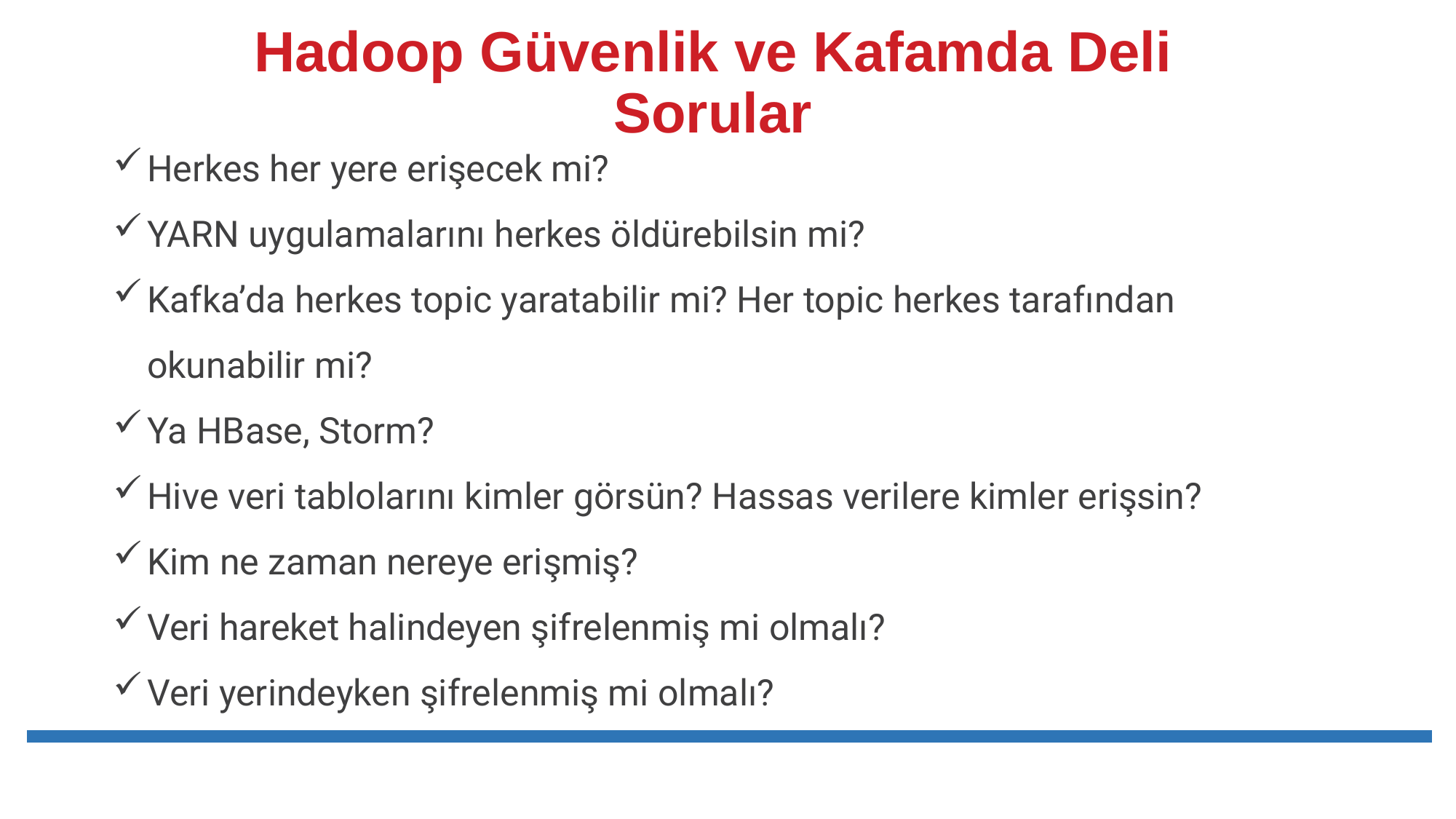

# Hadoop Güvenlik ve Kafamda Deli Sorular
Herkes her yere erişecek mi?
YARN uygulamalarını herkes öldürebilsin mi?
Kafka’da herkes topic yaratabilir mi? Her topic herkes tarafından okunabilir mi?
Ya HBase, Storm?
Hive veri tablolarını kimler görsün? Hassas verilere kimler erişsin?
Kim ne zaman nereye erişmiş?
Veri hareket halindeyen şifrelenmiş mi olmalı?
Veri yerindeyken şifrelenmiş mi olmalı?